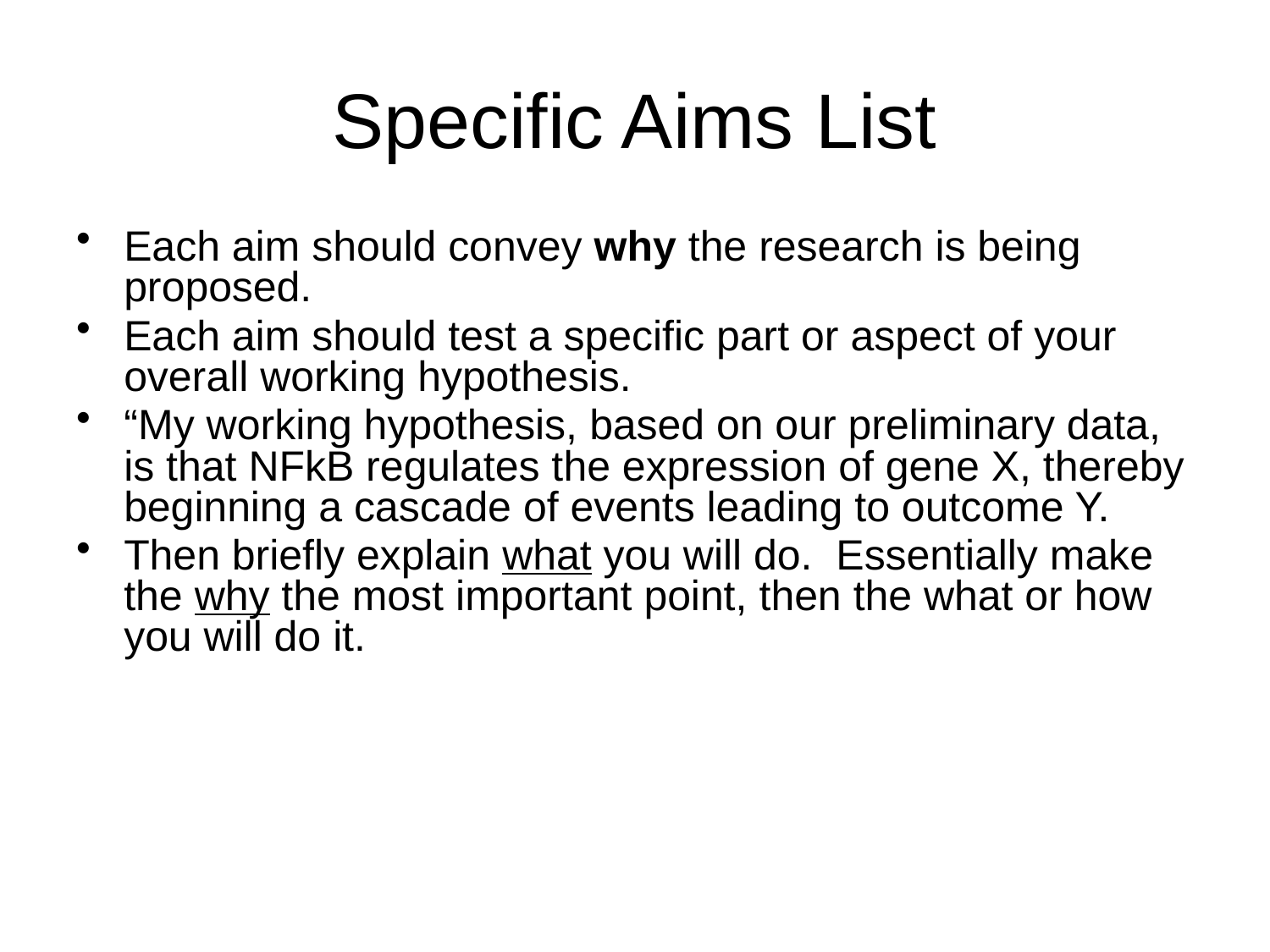

# Specific Aims List
Each aim should convey why the research is being proposed.
Each aim should test a specific part or aspect of your overall working hypothesis.
“My working hypothesis, based on our preliminary data, is that NFkB regulates the expression of gene X, thereby beginning a cascade of events leading to outcome Y.
Then briefly explain what you will do.  Essentially make the why the most important point, then the what or how you will do it.